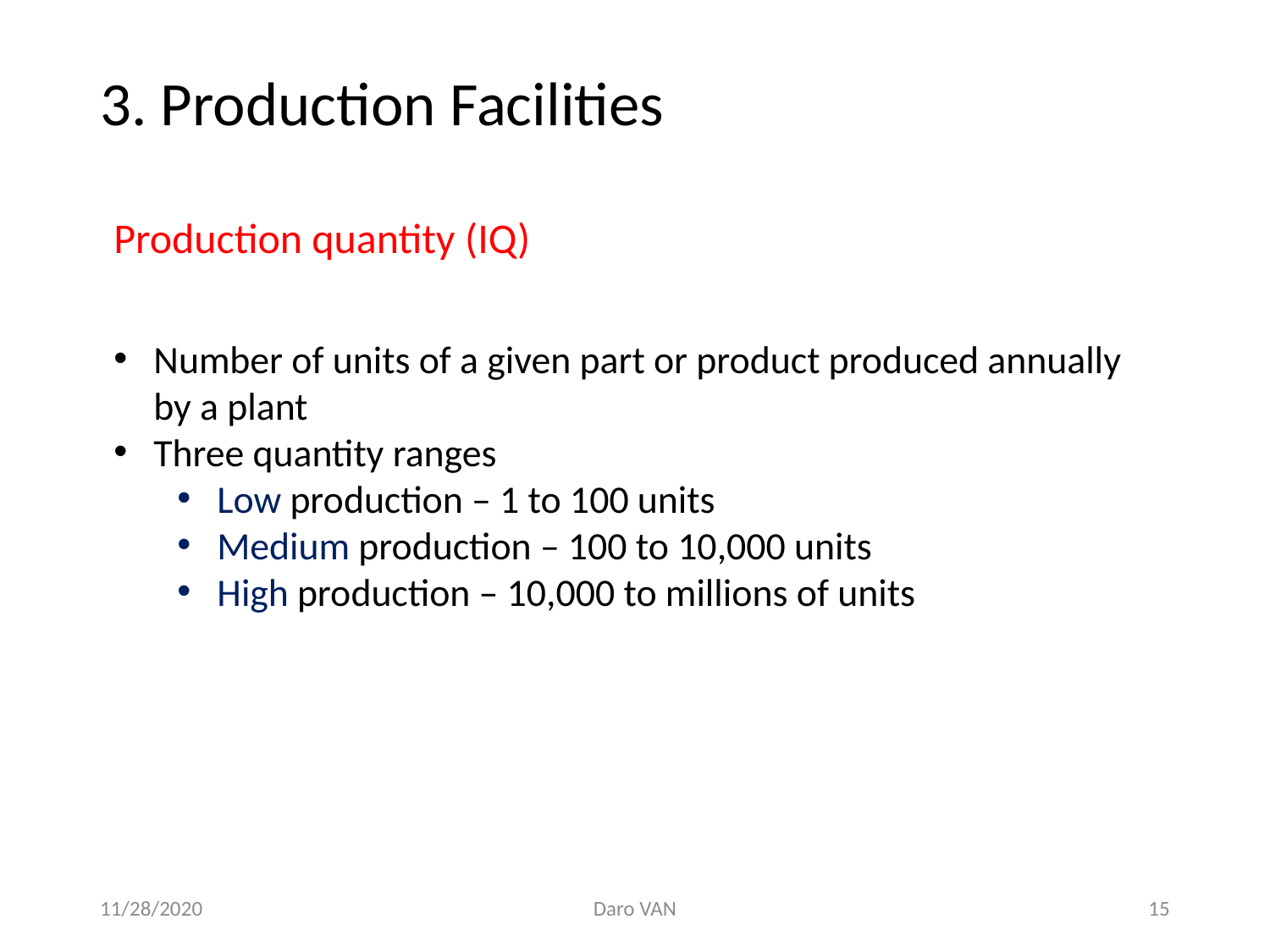

# 3. Production Facilities
Production quantity (IQ)
Number of units of a given part or product produced annually by a plant
Three quantity ranges
Low production – 1 to 100 units
Medium production – 100 to 10,000 units
High production – 10,000 to millions of units
11/28/2020
Daro VAN
15